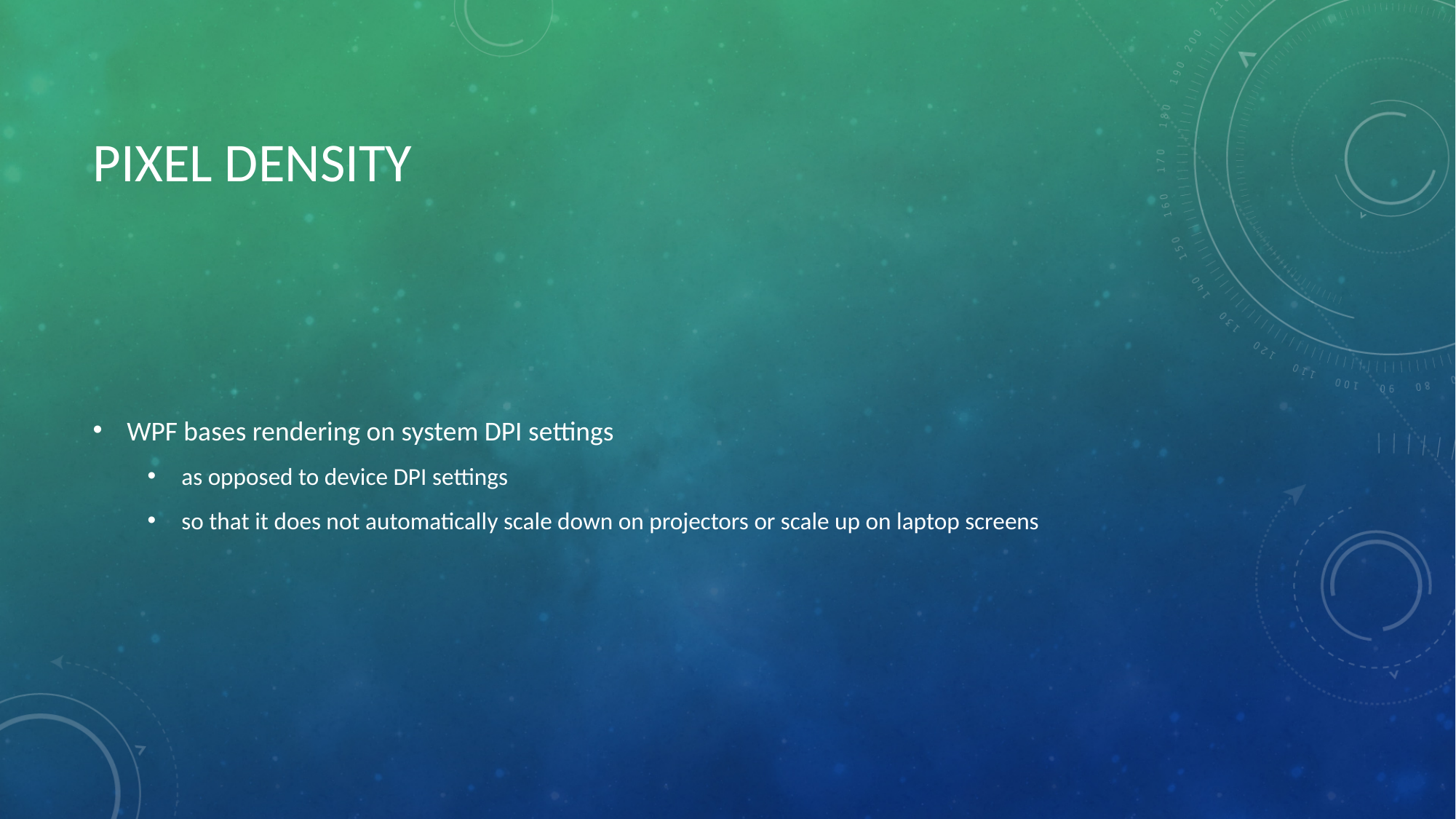

# Pixel Density
WPF bases rendering on system DPI settings
as opposed to device DPI settings
so that it does not automatically scale down on projectors or scale up on laptop screens